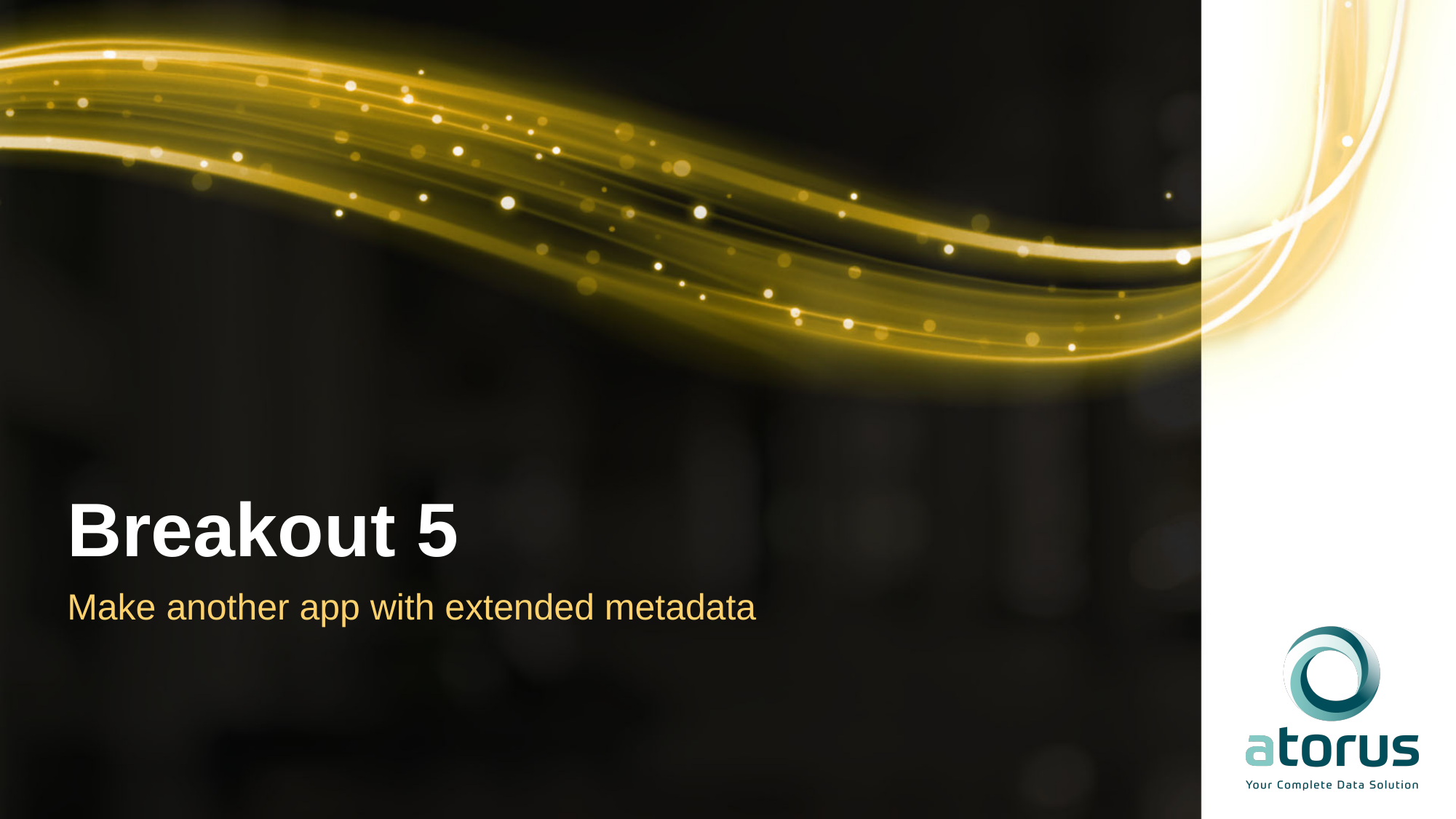

# Breakout 5
Make another app with extended metadata